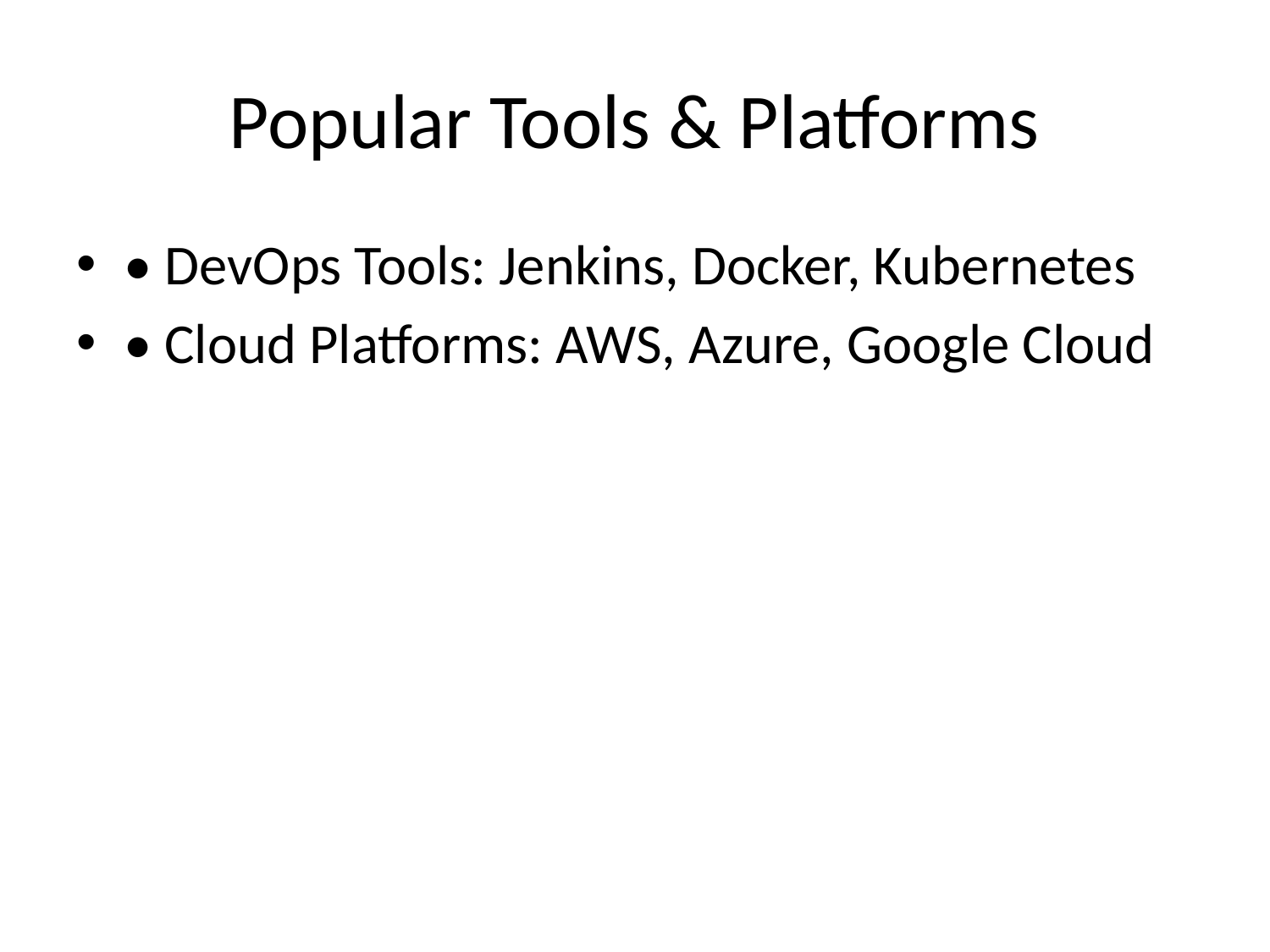

# Popular Tools & Platforms
• DevOps Tools: Jenkins, Docker, Kubernetes
• Cloud Platforms: AWS, Azure, Google Cloud